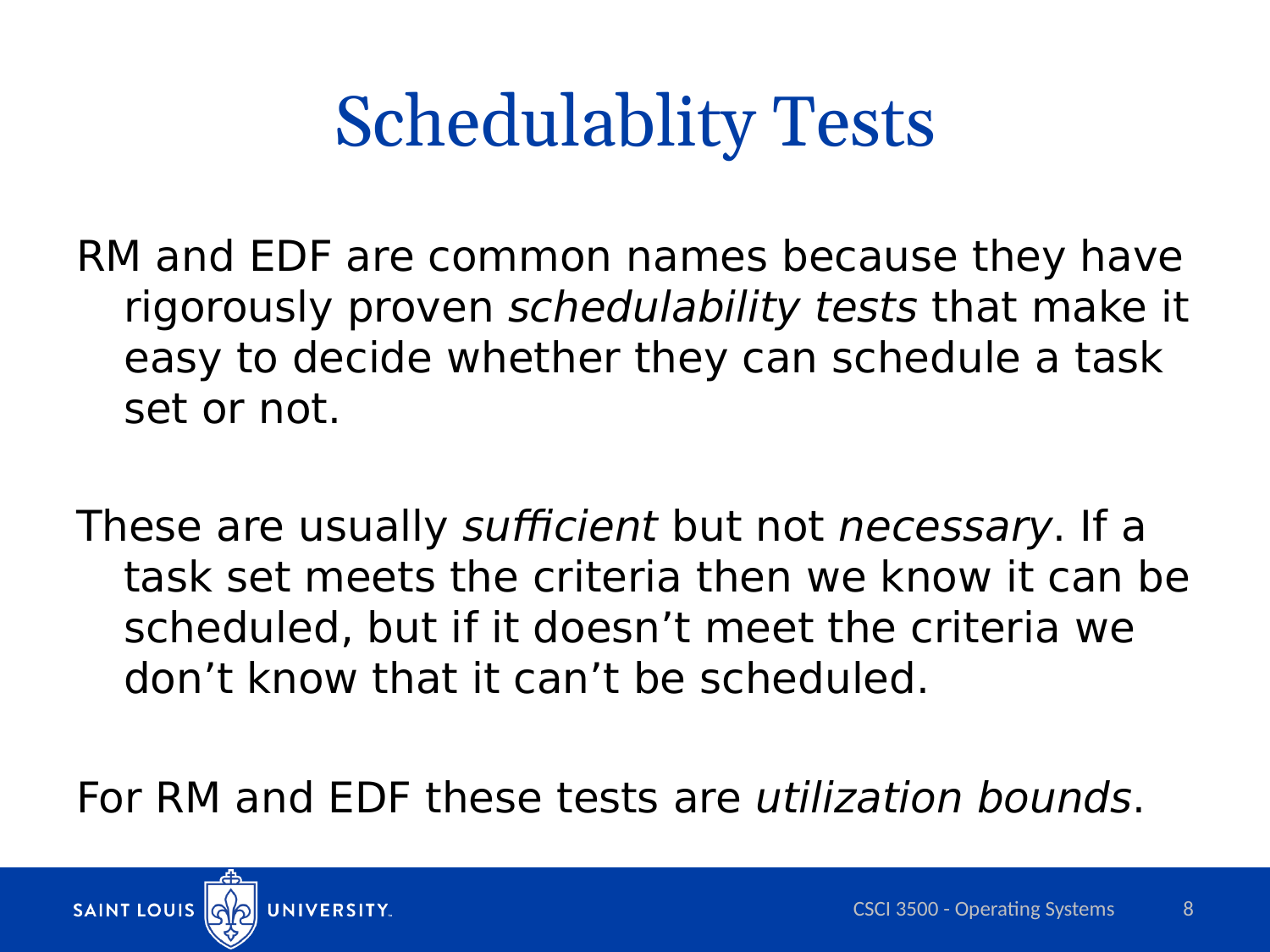

# Schedulablity Tests
RM and EDF are common names because they have rigorously proven schedulability tests that make it easy to decide whether they can schedule a task set or not.

These are usually sufficient but not necessary. If a task set meets the criteria then we know it can be scheduled, but if it doesn’t meet the criteria we don’t know that it can’t be scheduled.

For RM and EDF these tests are utilization bounds.
CSCI 3500 - Operating Systems
8